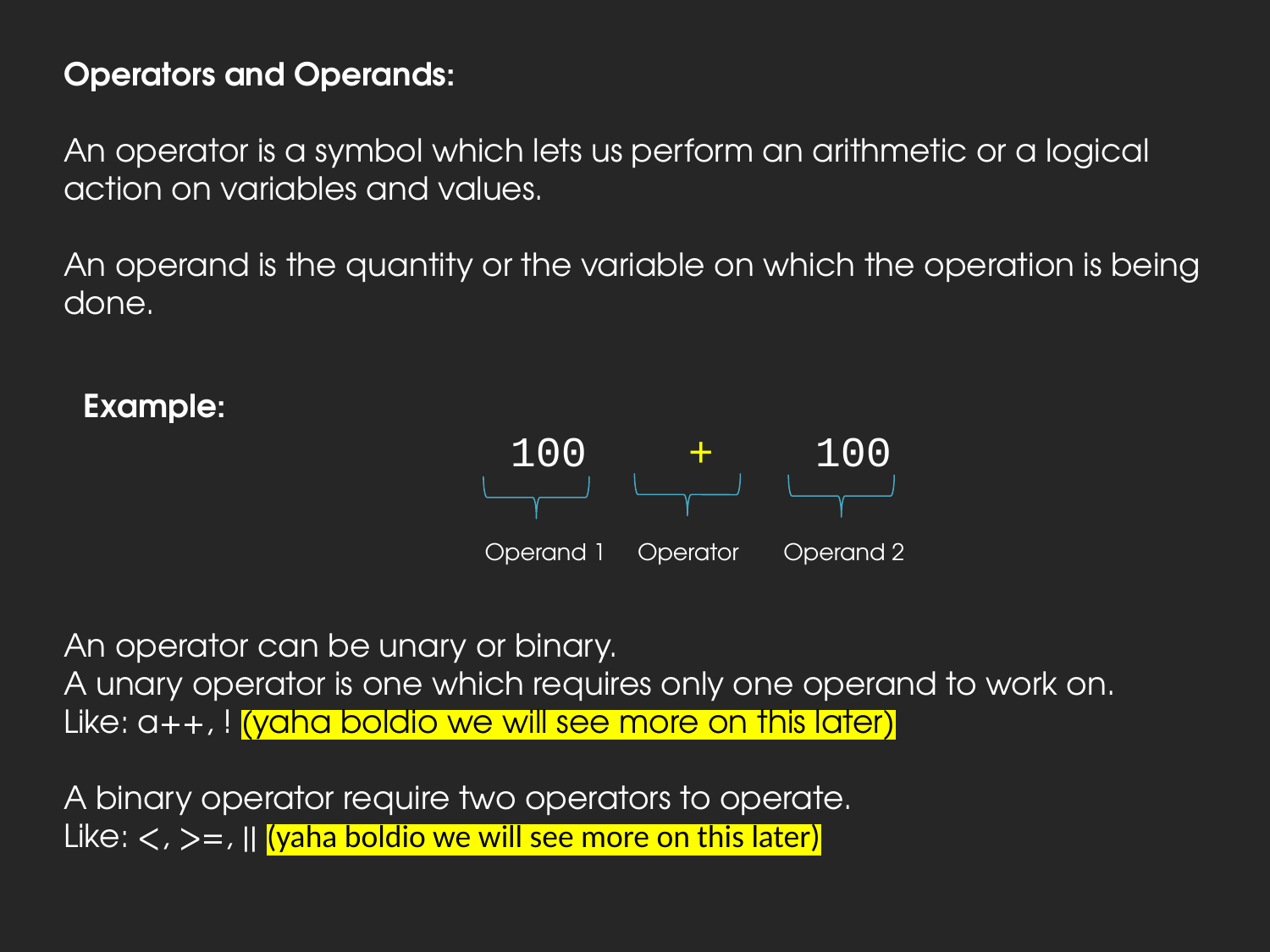

Operators and Operands:
​​
An operator is a symbol which lets us perform an arithmetic or a logical action on variables and values.

An operand is the quantity or the variable on which the operation is being done.

An operator can be unary or binary.
A unary operator is one which requires only one operand to work on.
Like: a++, ! (yaha boldio we will see more on this later)

A binary operator require two operators to operate.
Like: <, >=, || (yaha boldio we will see more on this later)

Example:
                                                100    +    100

Operand 1     Operator       Operand 2